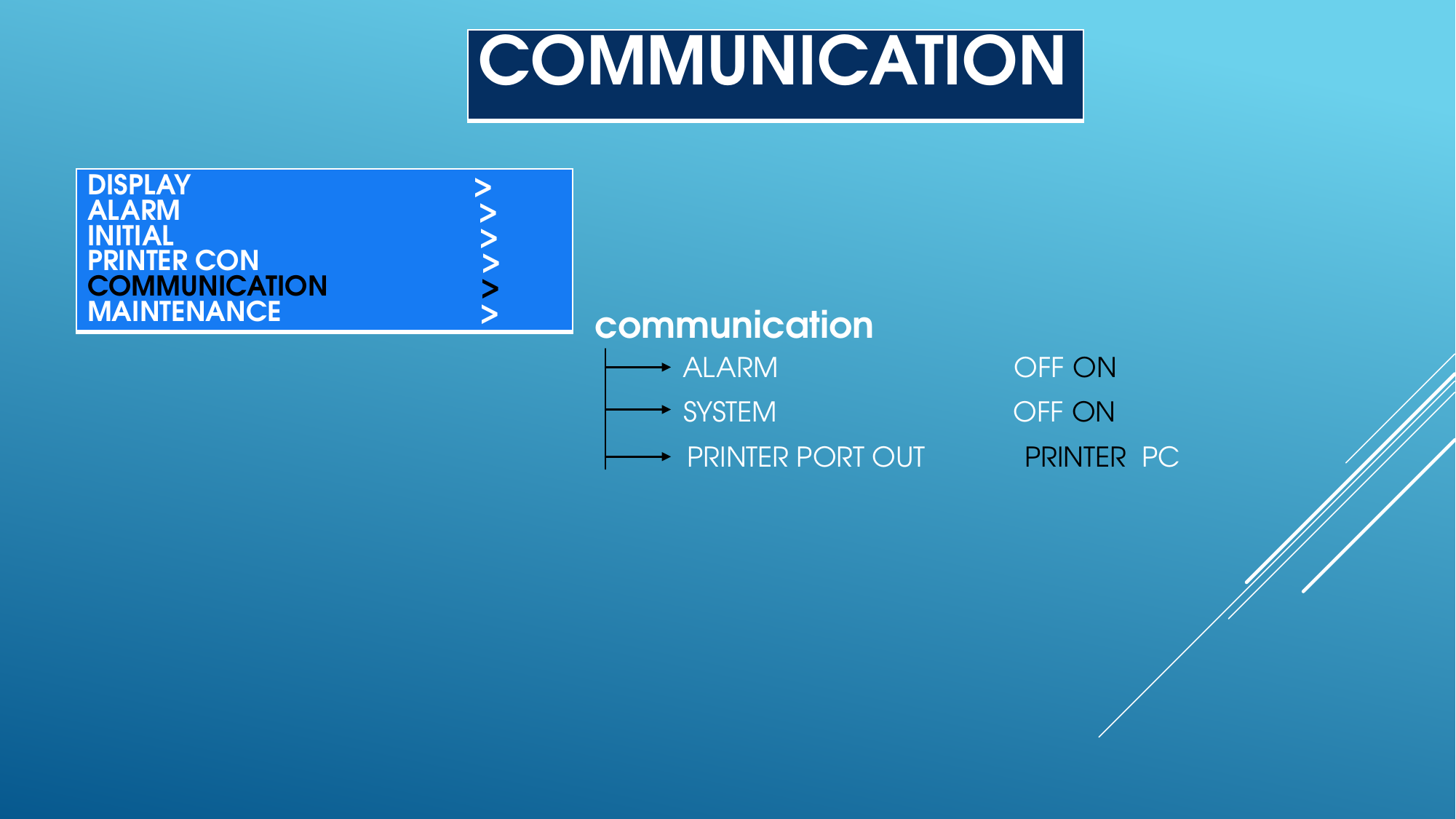

| COMMUNICATION |
| --- |
| DISPLAY > ALARM > INITIAL > PRINTER CON > COMMUNICATION > MAINTENANCE > |
| --- |
communication
ALARM                               OFF ON
SYSTEM                               OFF ON

PRINTER PORT OUT             PRINTER  PC